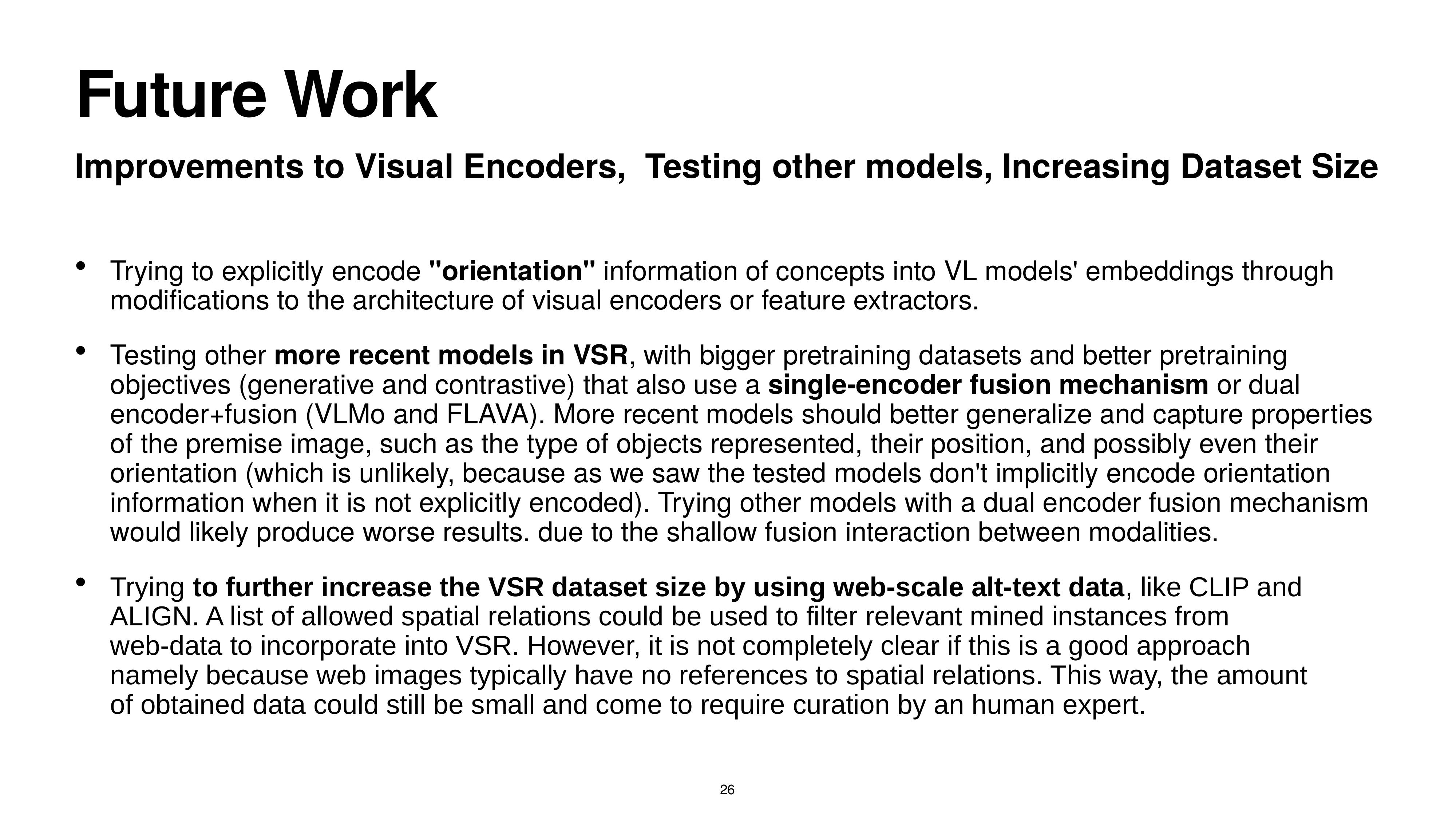

# Future Work
Improvements to Visual Encoders,  Testing other models, Increasing Dataset Size
Trying to explicitly encode "orientation" information of concepts into VL models' embeddings through modifications to the architecture of visual encoders or feature extractors.
Testing other more recent models in VSR, with bigger pretraining datasets and better pretraining objectives (generative and contrastive) that also use a single-encoder fusion mechanism or dual encoder+fusion (VLMo and FLAVA). More recent models should better generalize and capture properties of the premise image, such as the type of objects represented, their position, and possibly even their orientation (which is unlikely, because as we saw the tested models don't implicitly encode orientation information when it is not explicitly encoded). Trying other models with a dual encoder fusion mechanism would likely produce worse results. due to the shallow fusion interaction between modalities.
Trying to further increase the VSR dataset size by using web-scale alt-text data, like CLIP and
ALIGN. A list of allowed spatial relations could be used to filter relevant mined instances from
web-data to incorporate into VSR. However, it is not completely clear if this is a good approach
namely because web images typically have no references to spatial relations. This way, the amount
of obtained data could still be small and come to require curation by an human expert.

26